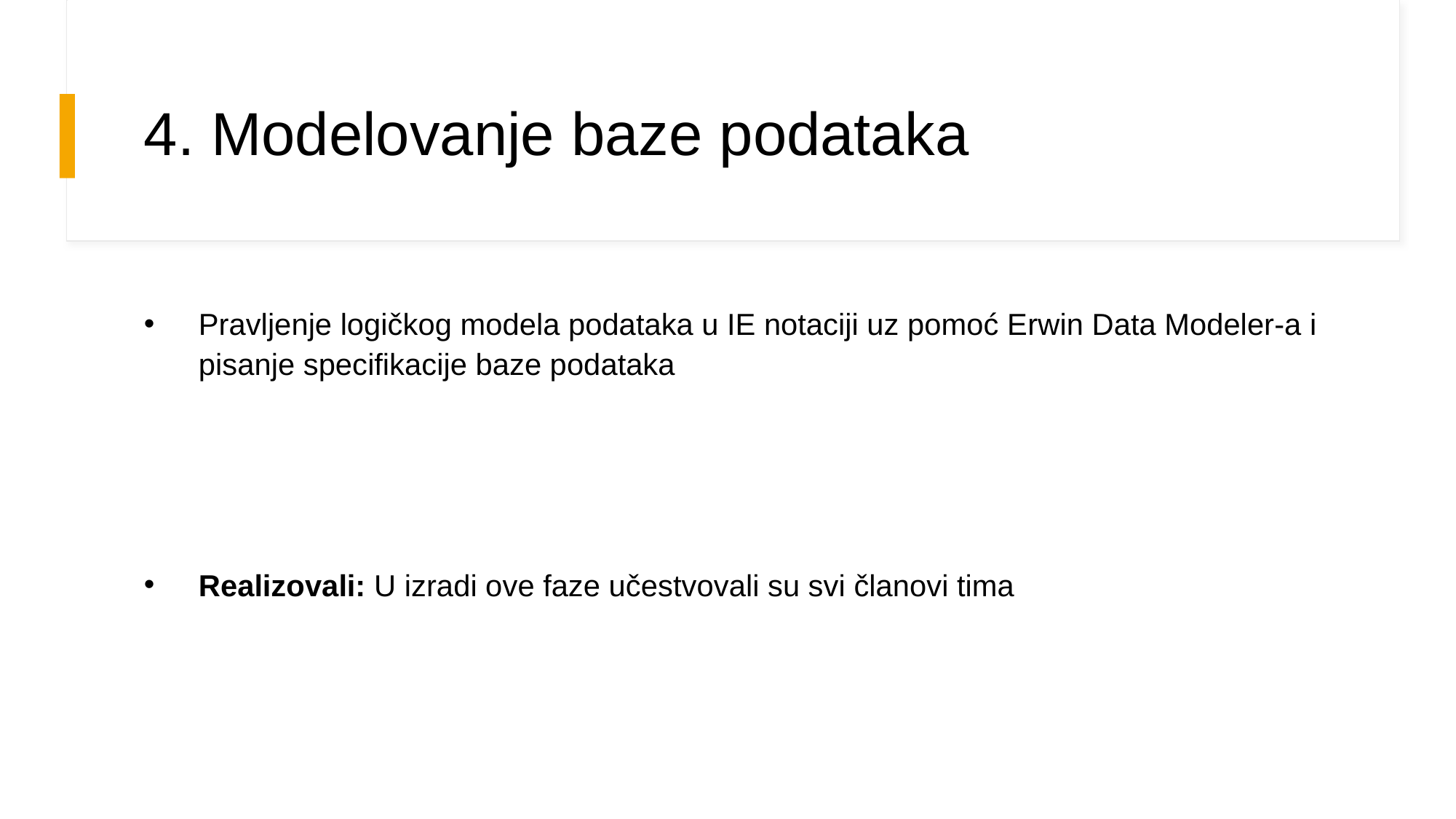

# 4. Modelovanje baze podataka
Pravljenje logičkog modela podataka u IE notaciji uz pomoć Erwin Data Modeler-a i pisanje specifikacije baze podataka

Realizovali: U izradi ove faze učestvovali su svi članovi tima